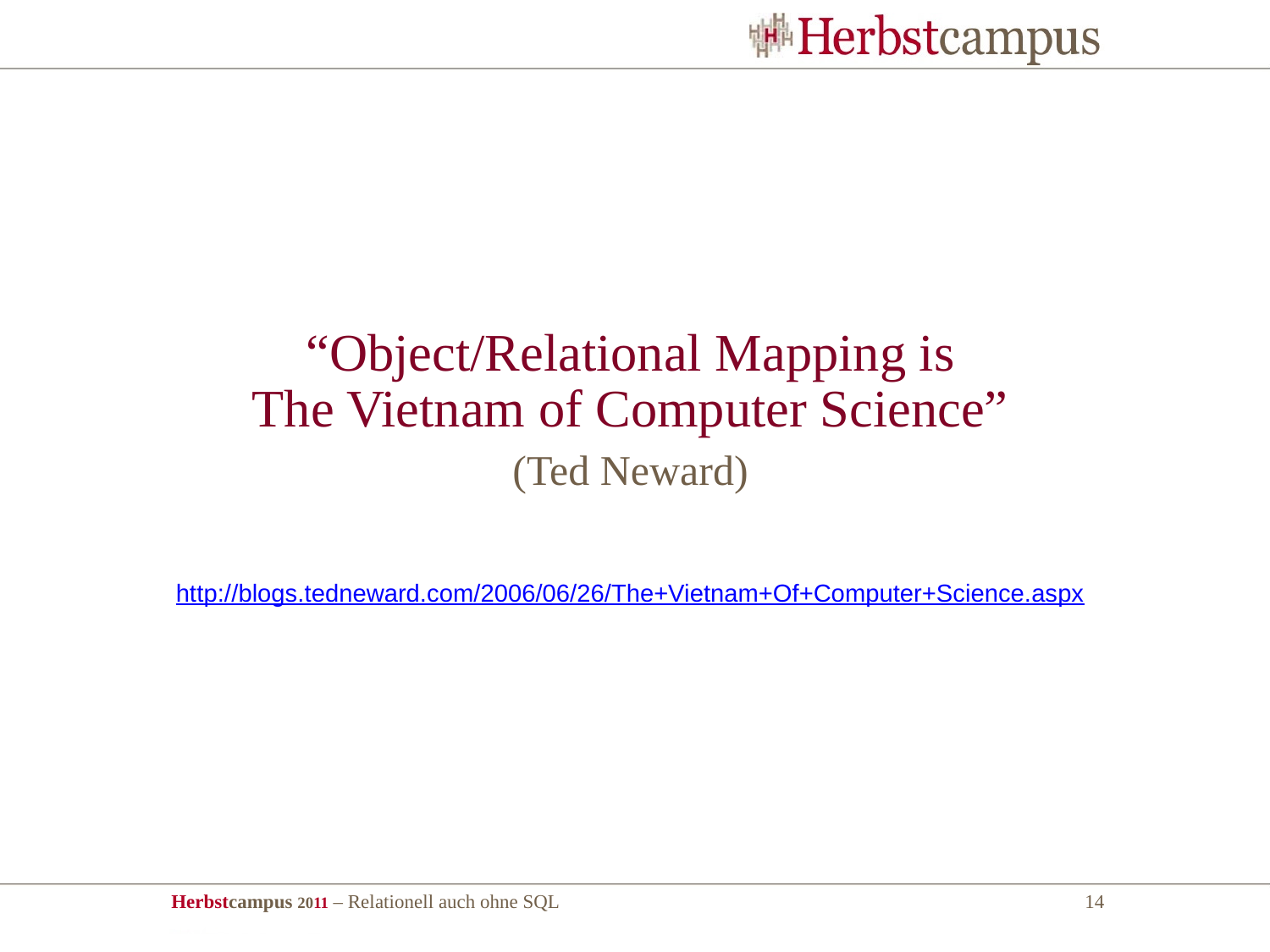

“Object/Relational Mapping is
The Vietnam of Computer Science”
(Ted Neward)
http://blogs.tedneward.com/2006/06/26/The+Vietnam+Of+Computer+Science.aspx